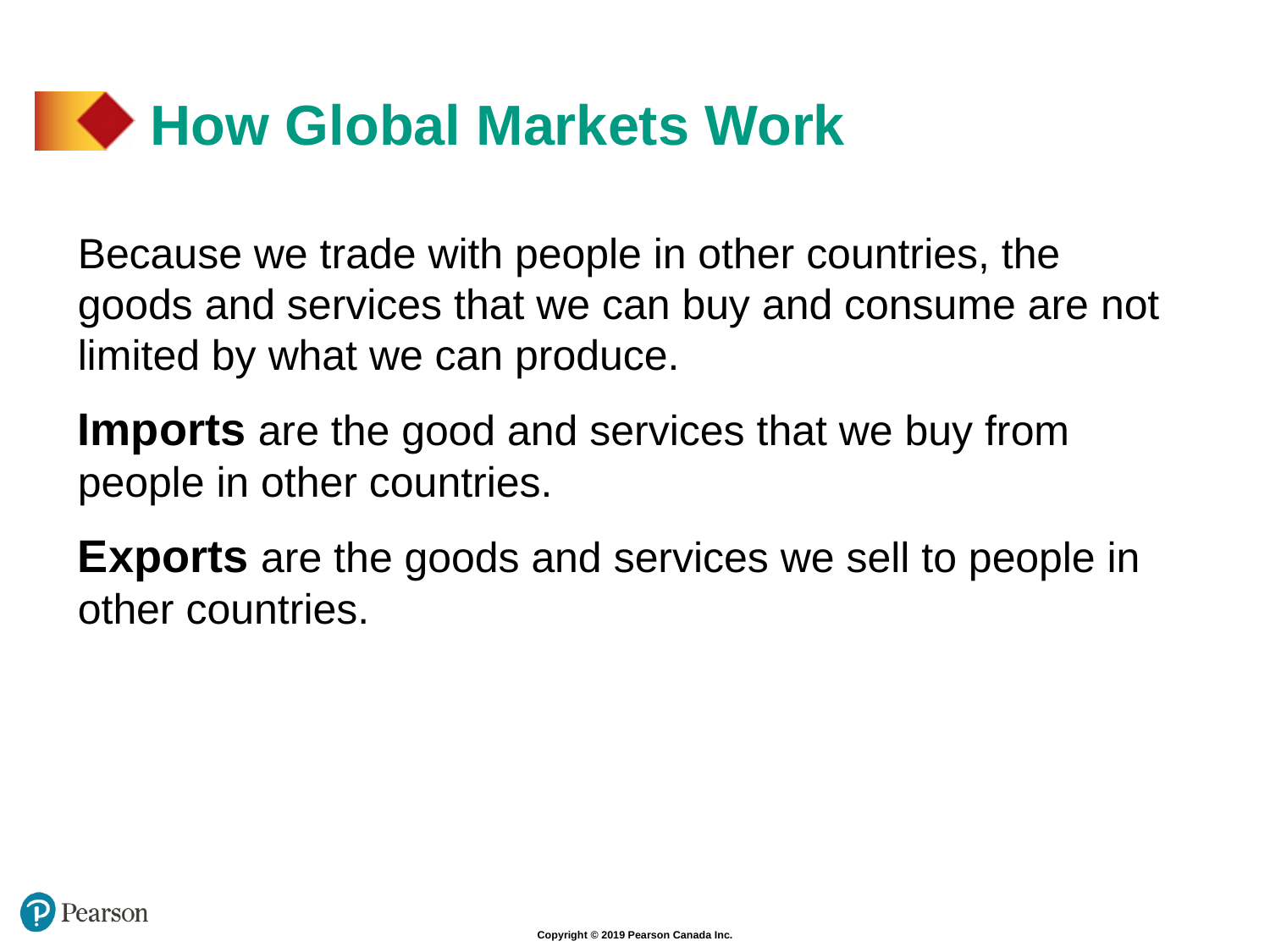

# How Global Markets Work
Because we trade with people in other countries, the goods and services that we can buy and consume are not limited by what we can produce.
Imports are the good and services that we buy from people in other countries.
Exports are the goods and services we sell to people in other countries.